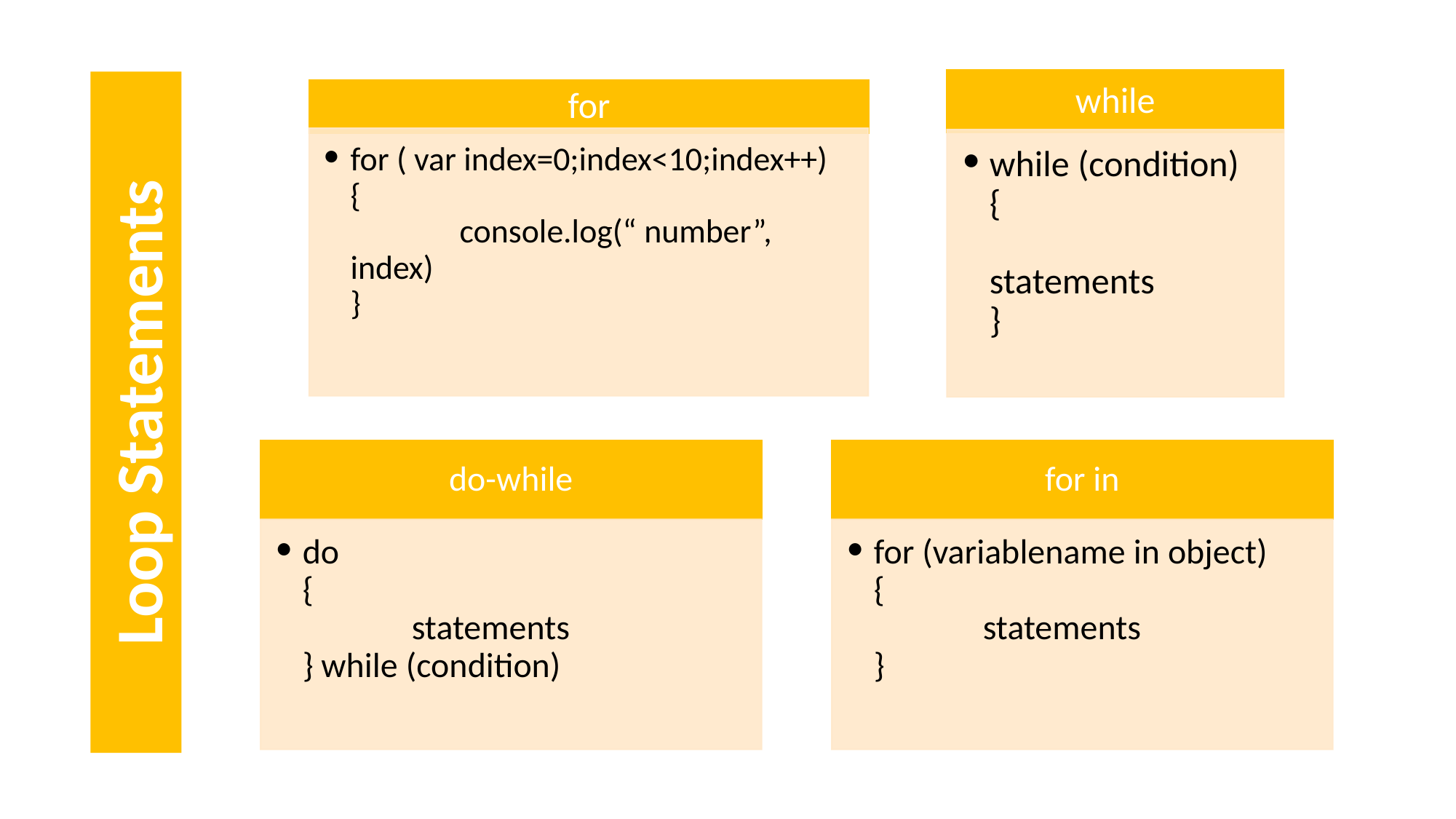

while

for

for ( var index=0;index<10;index++)
{
	console.log(“ number”, index)
}

while (condition)
{
	statements
}
Loop Statements

do-while

for in

do
{
	statements
} while (condition)

for (variablename in object)
{
	statements
}